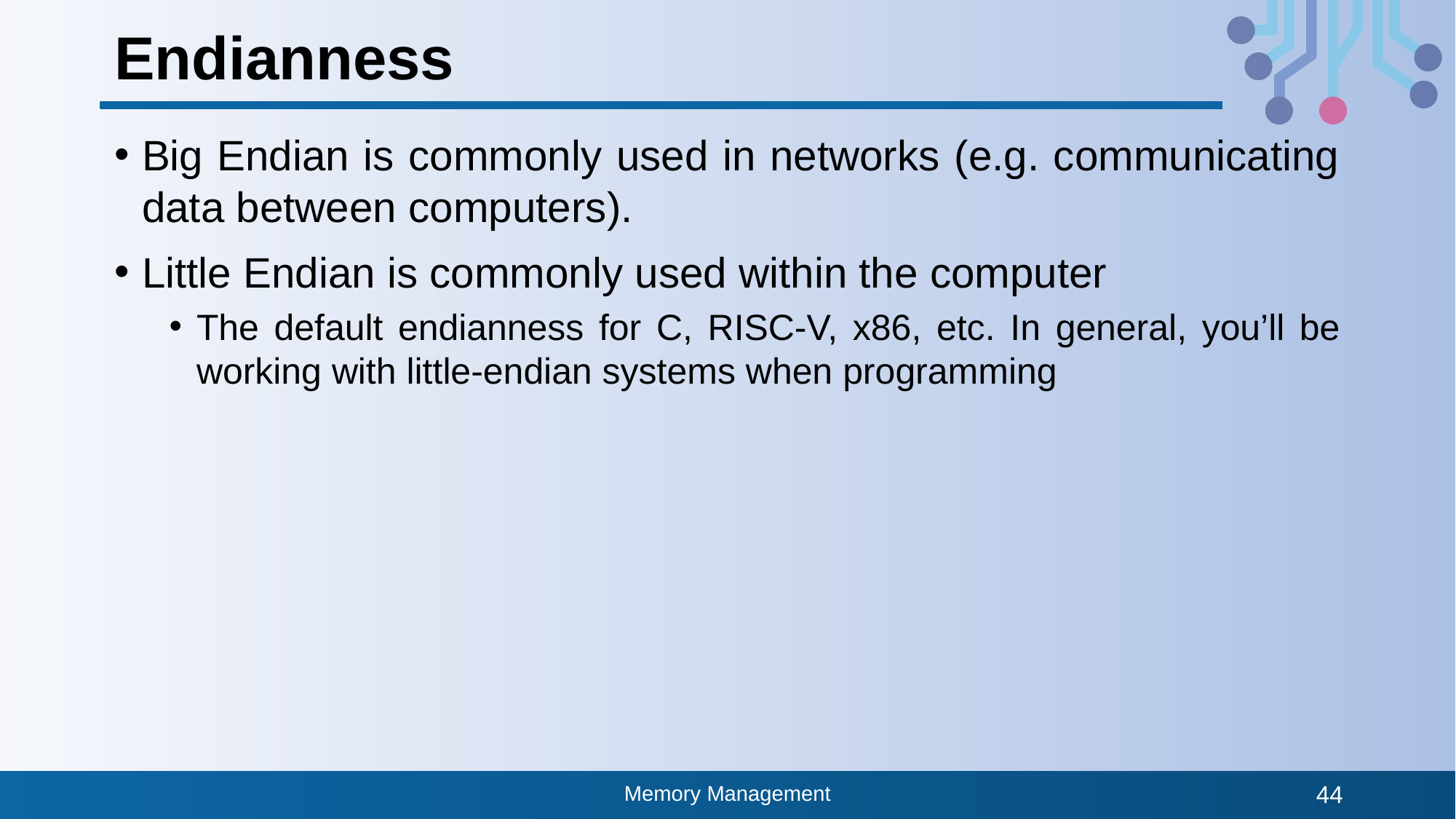

# Endianness
Big Endian is commonly used in networks (e.g. communicating data between computers).
Little Endian is commonly used within the computer
The default endianness for C, RISC-V, x86, etc. In general, you’ll be working with little-endian systems when programming
Memory Management
44